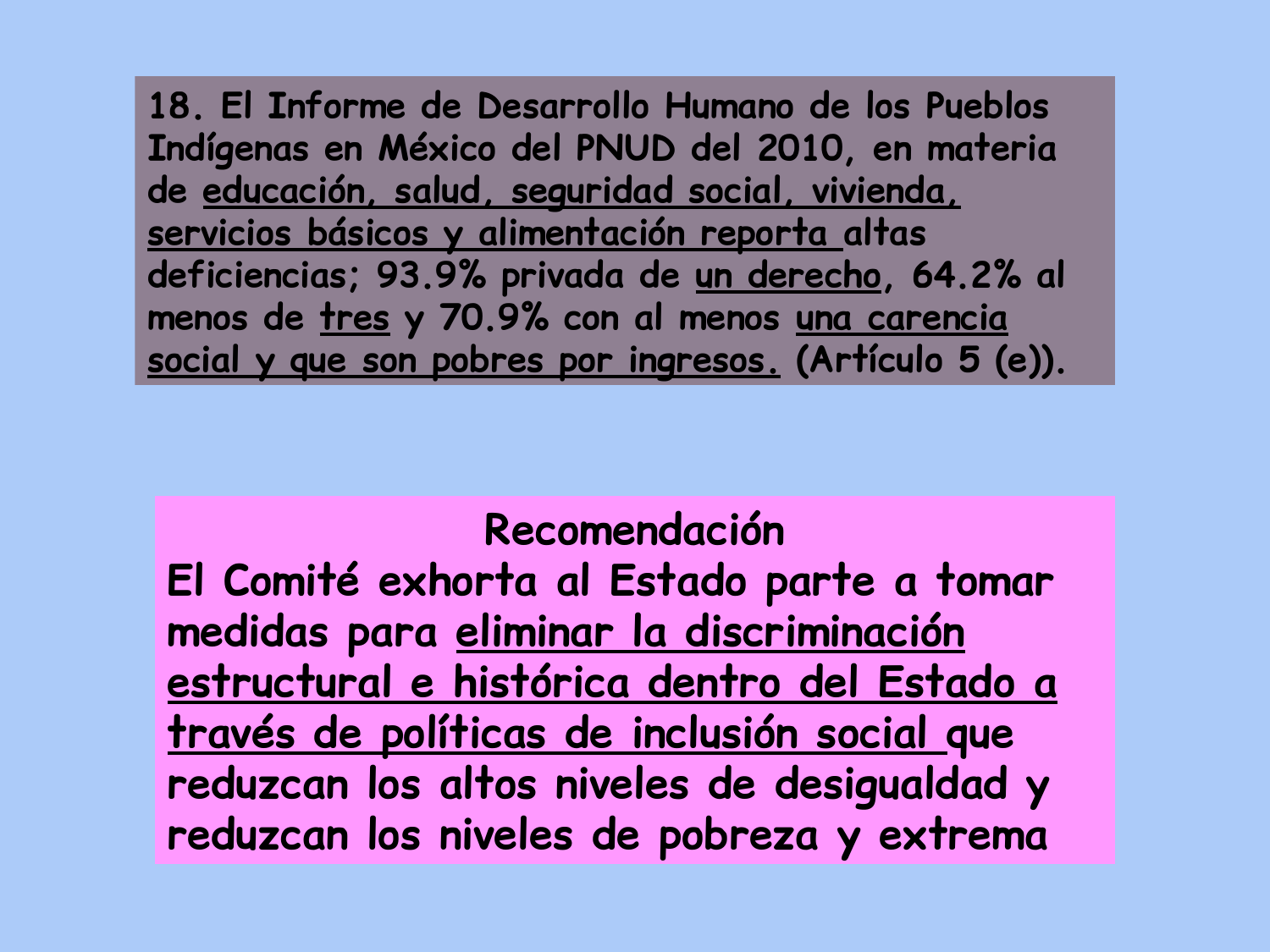

18. El Informe de Desarrollo Humano de los Pueblos Indígenas en México del PNUD del 2010, en materia de educación, salud, seguridad social, vivienda, servicios básicos y alimentación reporta altas deficiencias; 93.9% privada de un derecho, 64.2% al menos de tres y 70.9% con al menos una carencia social y que son pobres por ingresos. (Artículo 5 (e)).

Recomendación
El Comité exhorta al Estado parte a tomar medidas para eliminar la discriminación estructural e histórica dentro del Estado a través de políticas de inclusión social que reduzcan los altos niveles de desigualdad y reduzcan los niveles de pobreza y extrema